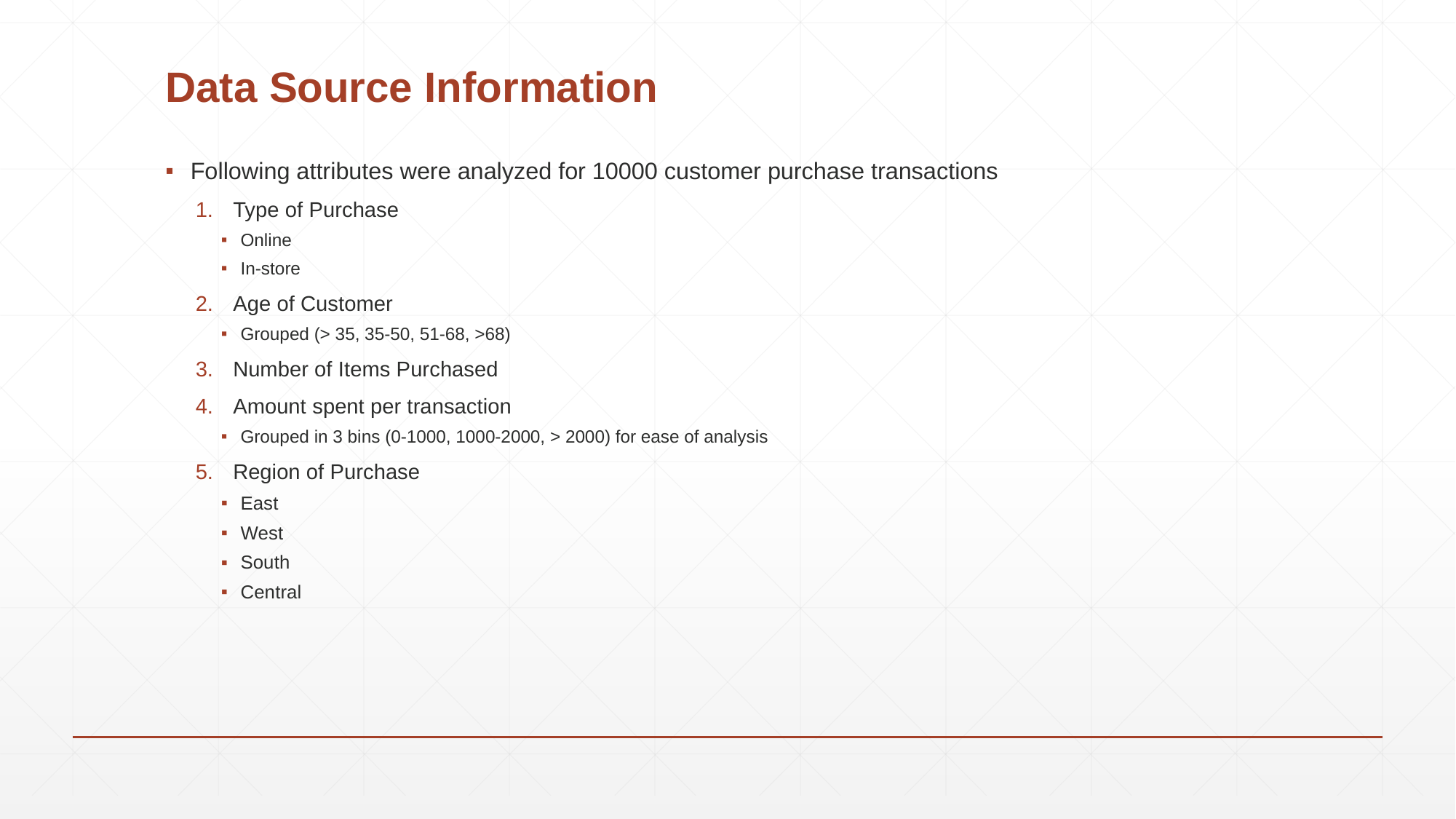

# Data Source Information
Following attributes were analyzed for 10000 customer purchase transactions
Type of Purchase
Online
In-store
Age of Customer
Grouped (> 35, 35-50, 51-68, >68)
Number of Items Purchased
Amount spent per transaction
Grouped in 3 bins (0-1000, 1000-2000, > 2000) for ease of analysis
Region of Purchase
East
West
South
Central